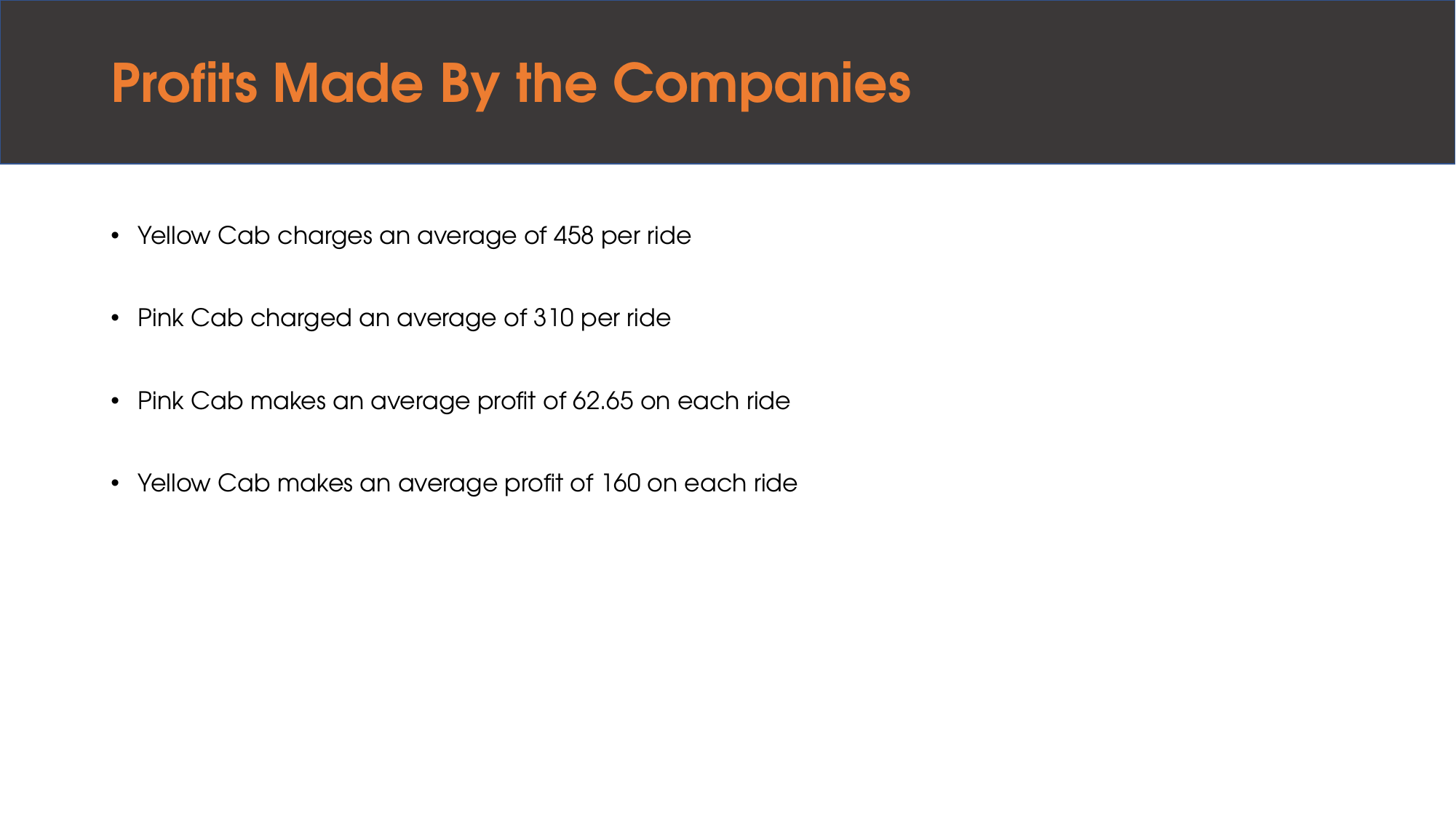

# Profits Made By the Companies
Yellow Cab charges an average of 458 per ride

Pink Cab charged an average of 310 per ride

Pink Cab makes an average profit of 62.65 on each ride

Yellow Cab makes an average profit of 160 on each ride